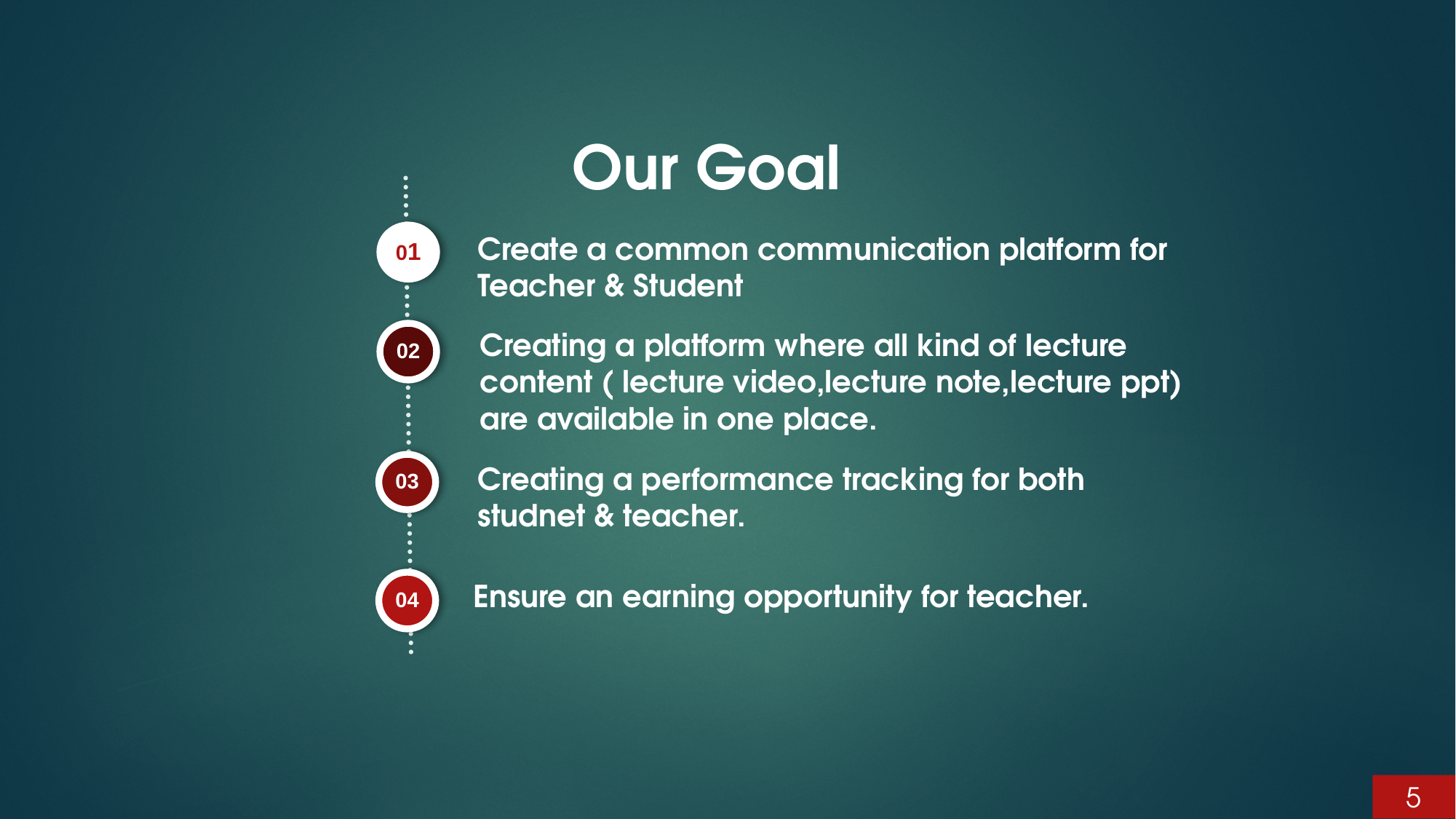

Our Goal
Create a common communication platform for
Teacher & Student
01
Creating a platform where all kind of lecture content ( lecture video,lecture note,lecture ppt) are available in one place.
02
03
Creating a performance tracking for both studnet & teacher.
Ensure an earning opportunity for teacher.
04
5